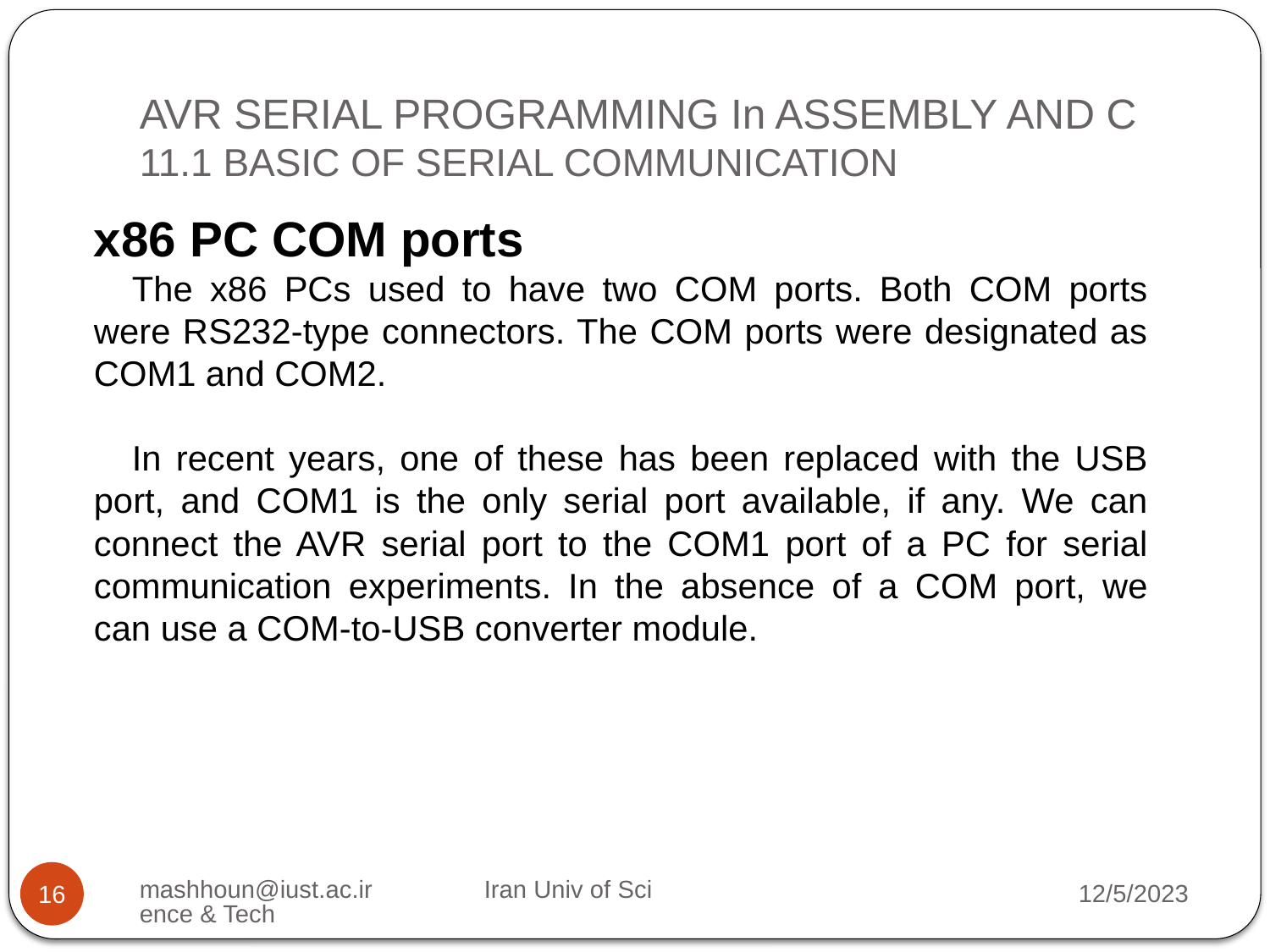

# AVR SERIAL PROGRAMMING In ASSEMBLY AND C 11.1 BASIC OF SERIAL COMMUNICATION
x86 PC COM ports
The x86 PCs used to have two COM ports. Both COM ports were RS232-type connectors. The COM ports were designated as COM1 and COM2.

In recent years, one of these has been replaced with the USB port, and COM1 is the only serial port available, if any. We can connect the AVR serial port to the COM1 port of a PC for serial communication experiments. In the absence of a COM port, we can use a COM-to-USB converter module.

mashhoun@iust.ac.ir                Iran Univ of Science & Tech
12/5/2023
16